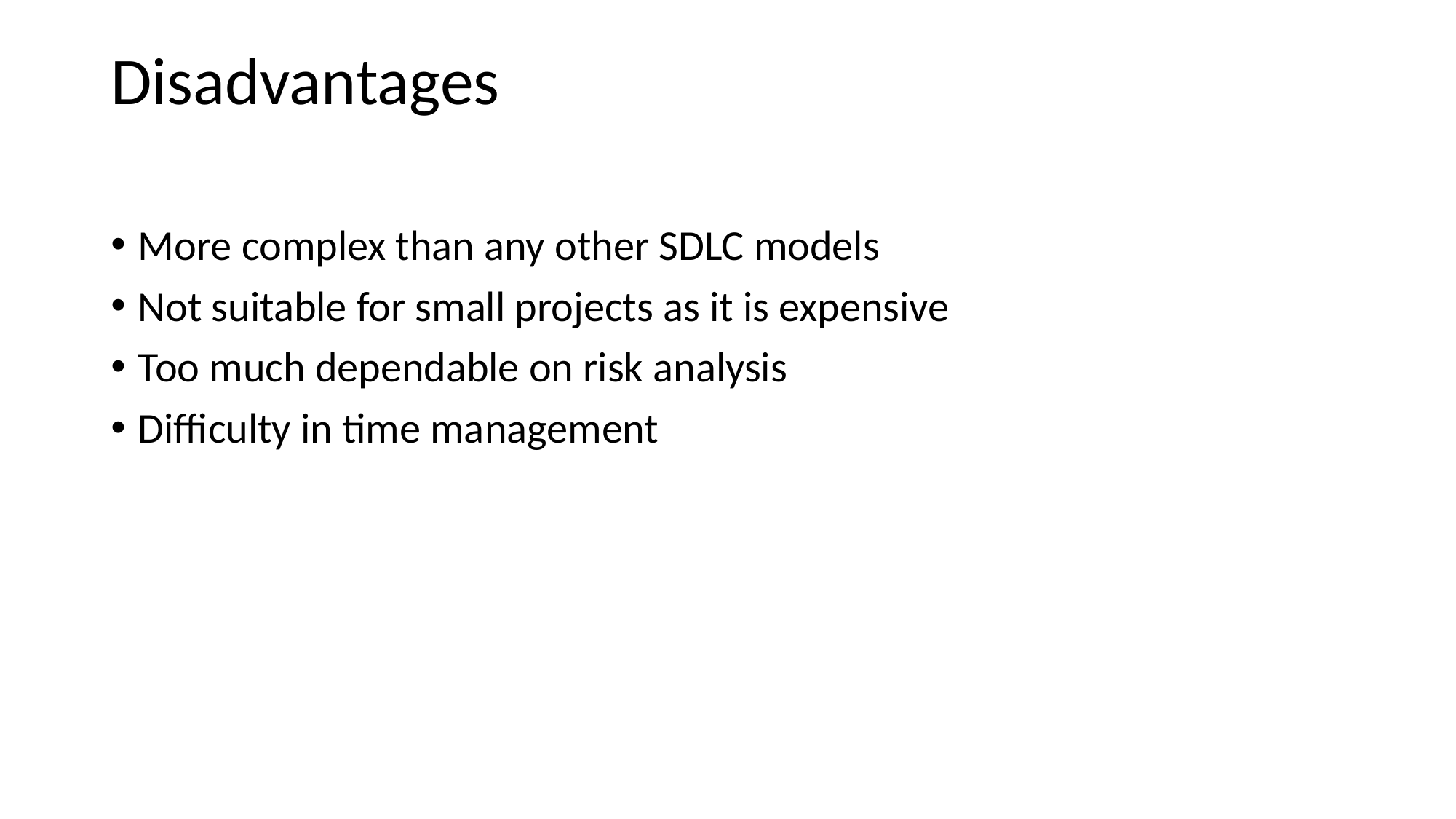

# Disadvantages
More complex than any other SDLC models
Not suitable for small projects as it is expensive
Too much dependable on risk analysis
Difficulty in time management